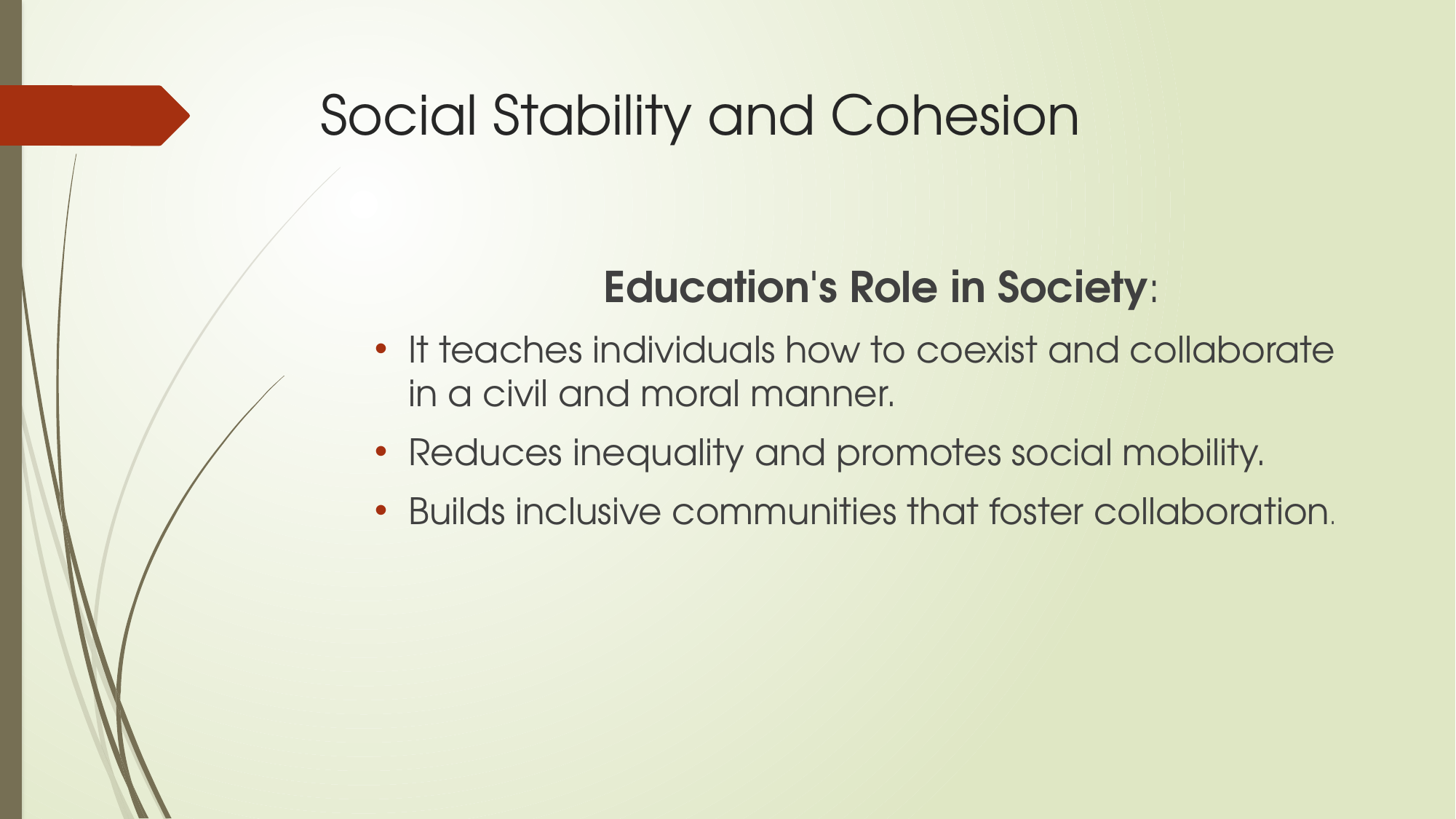

# Social Stability and Cohesion
                        Education's Role in Society:
It teaches individuals how to coexist and collaborate in a civil and moral manner.
Reduces inequality and promotes social mobility.
Builds inclusive communities that foster collaboration.